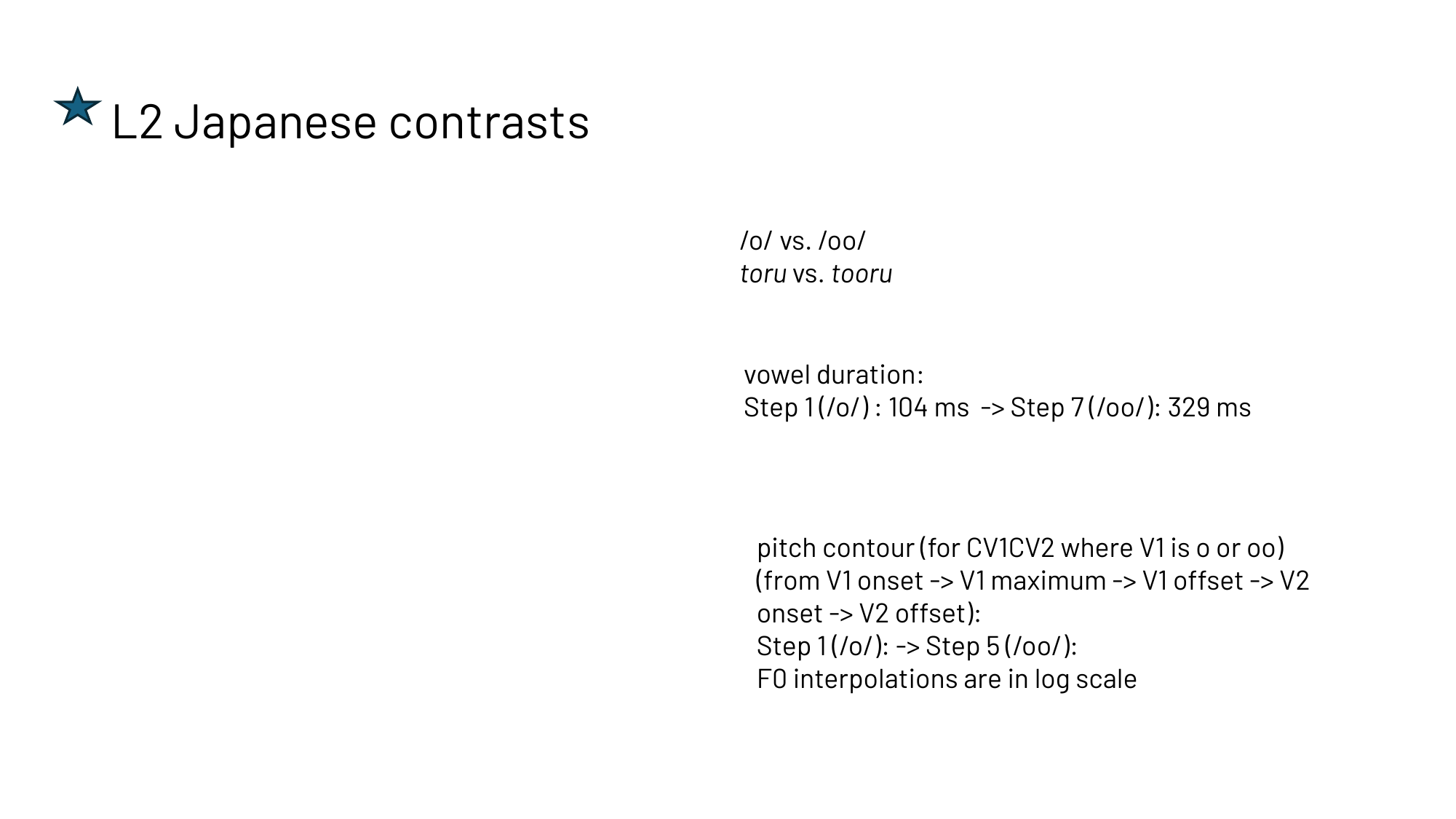

# L2 Japanese contrasts

/o/ vs. /oo/
toru vs. tooru
vowel duration:
Step 1 (/o/) : 104 ms  -> Step 7 (/oo/): 329 ms
pitch contour (for CV1CV2 where V1 is o or oo)
(from V1 onset -> V1 maximum -> V1 offset -> V2 onset -> V2 offset):
Step 1 (/o/): -> Step 5 (/oo/):
F0 interpolations are in log scale